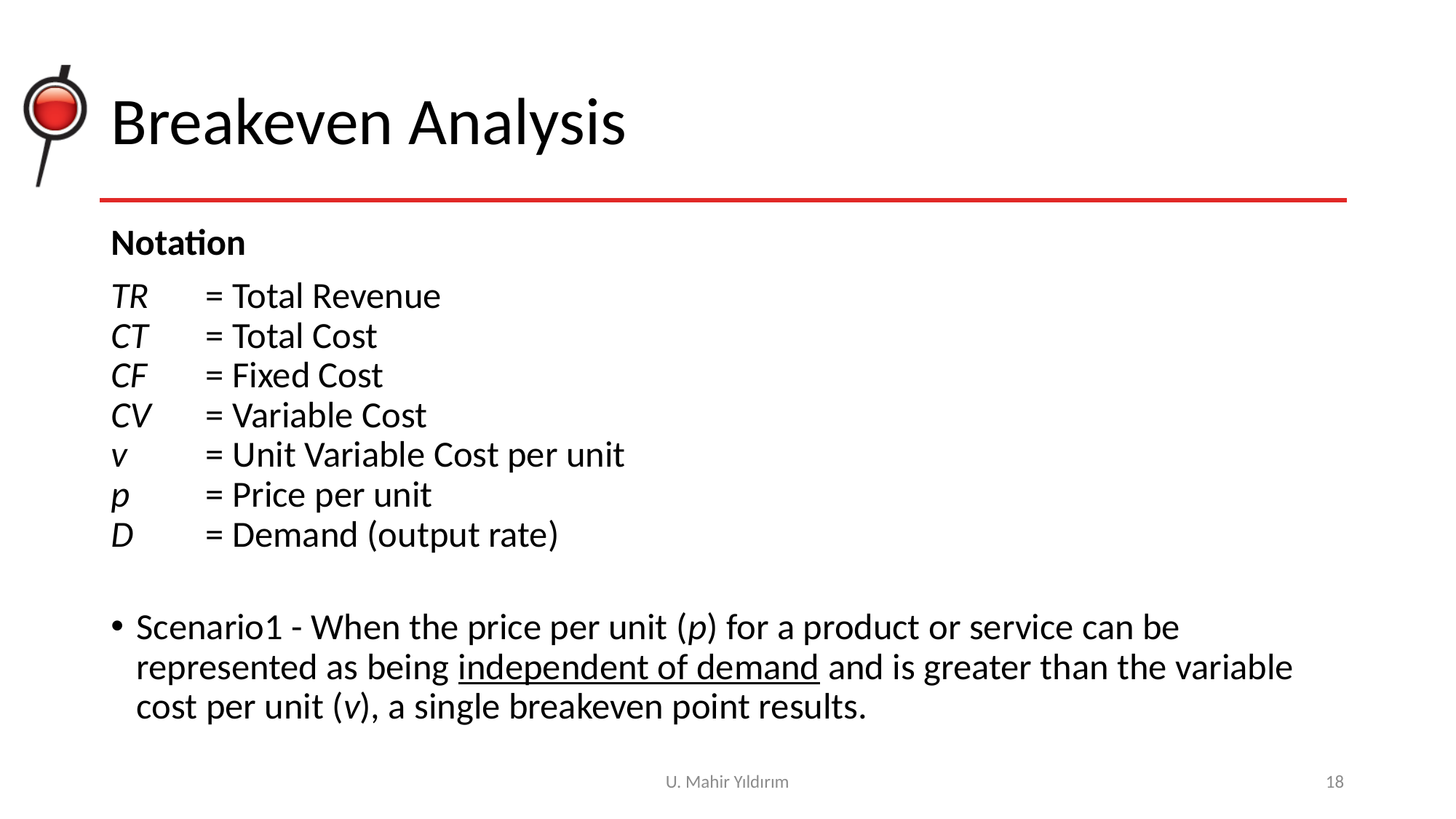

# Breakeven Analysis
Notation
TR 	= Total Revenue
CT 	= Total Cost
CF 	= Fixed Cost
CV 	= Variable Cost
v 	= Unit Variable Cost per unit
p 	= Price per unit
D 	= Demand (output rate)
Scenario1 - When the price per unit (p) for a product or service can be represented as being independent of demand and is greater than the variable cost per unit (v), a single breakeven point results.
U. Mahir Yıldırım
18